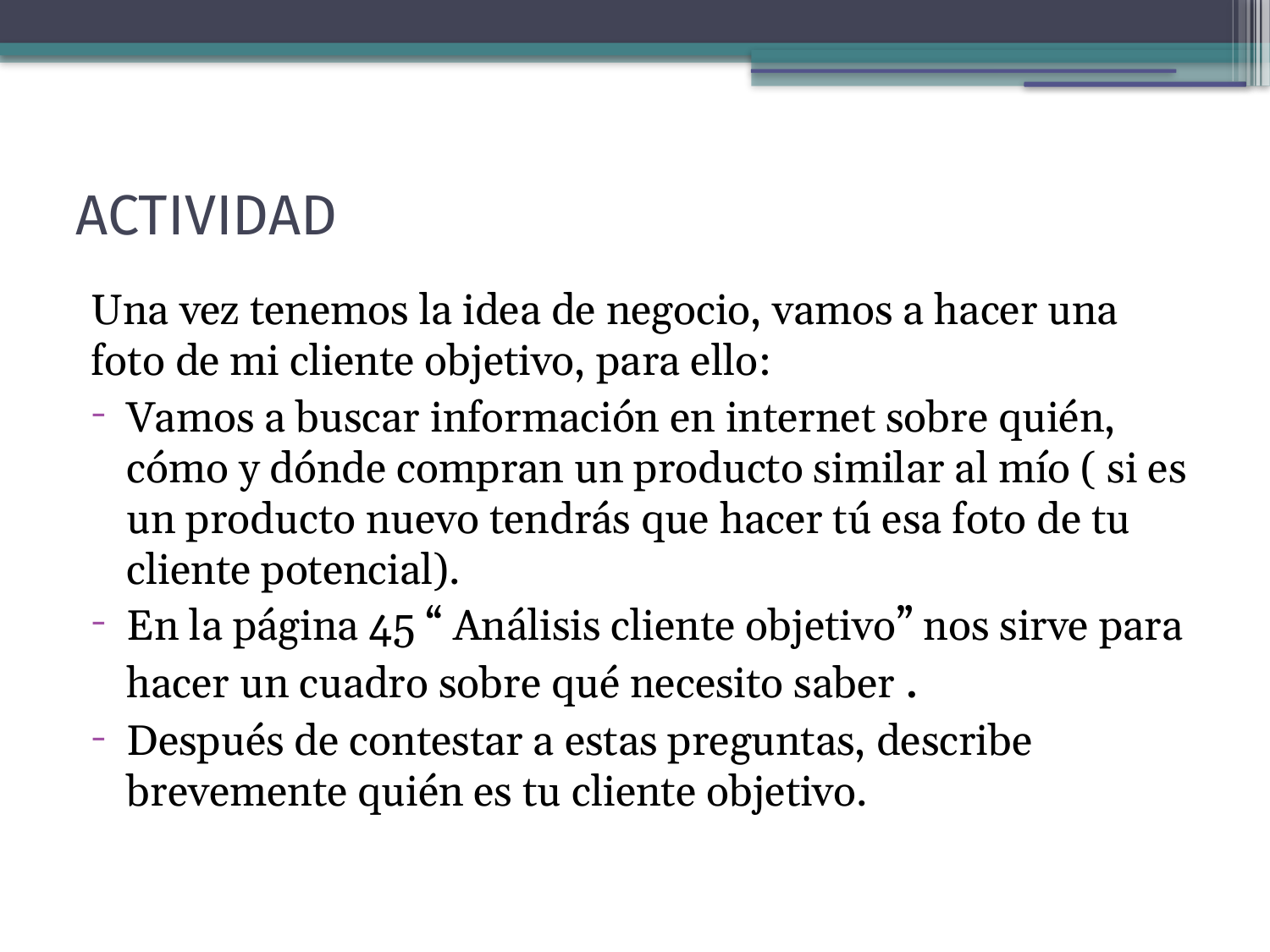

ACTIVIDAD
Una vez tenemos la idea de negocio, vamos a hacer una foto de mi cliente objetivo, para ello:
Vamos a buscar información en internet sobre quién, cómo y dónde compran un producto similar al mío ( si es un producto nuevo tendrás que hacer tú esa foto de tu cliente potencial).
En la página 45 “ Análisis cliente objetivo” nos sirve para hacer un cuadro sobre qué necesito saber .
Después de contestar a estas preguntas, describe brevemente quién es tu cliente objetivo.